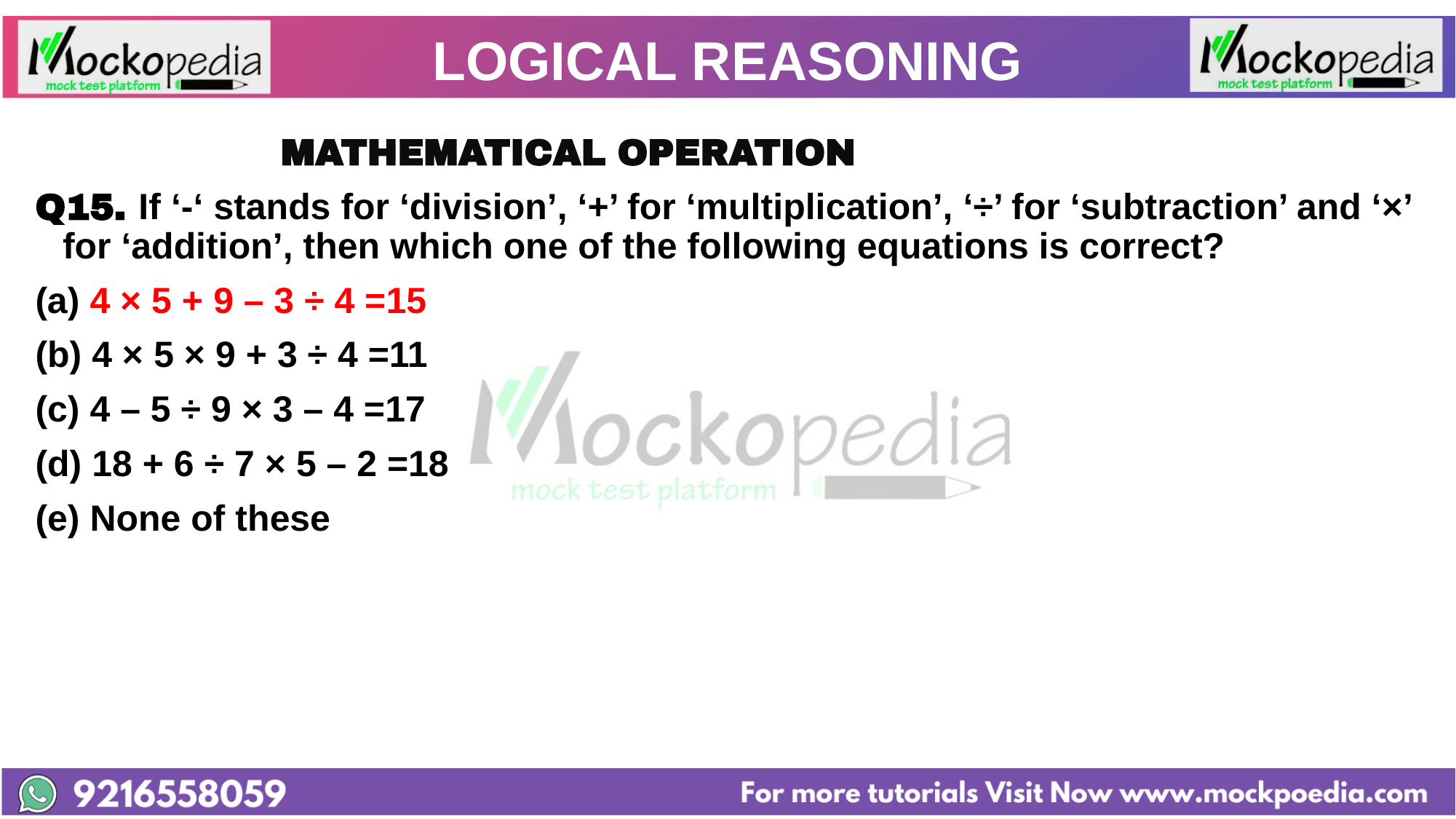

# LOGICAL REASONING
		 	MATHEMATICAL OPERATION
Q15. If ‘-‘ stands for ‘division’, ‘+’ for ‘multiplication’, ‘÷’ for ‘subtraction’ and ‘×’ for ‘addition’, then which one of the following equations is correct?
4 × 5 + 9 – 3 ÷ 4 =15
(b) 4 × 5 × 9 + 3 ÷ 4 =11
(c) 4 – 5 ÷ 9 × 3 – 4 =17
(d) 18 + 6 ÷ 7 × 5 – 2 =18
(e) None of these